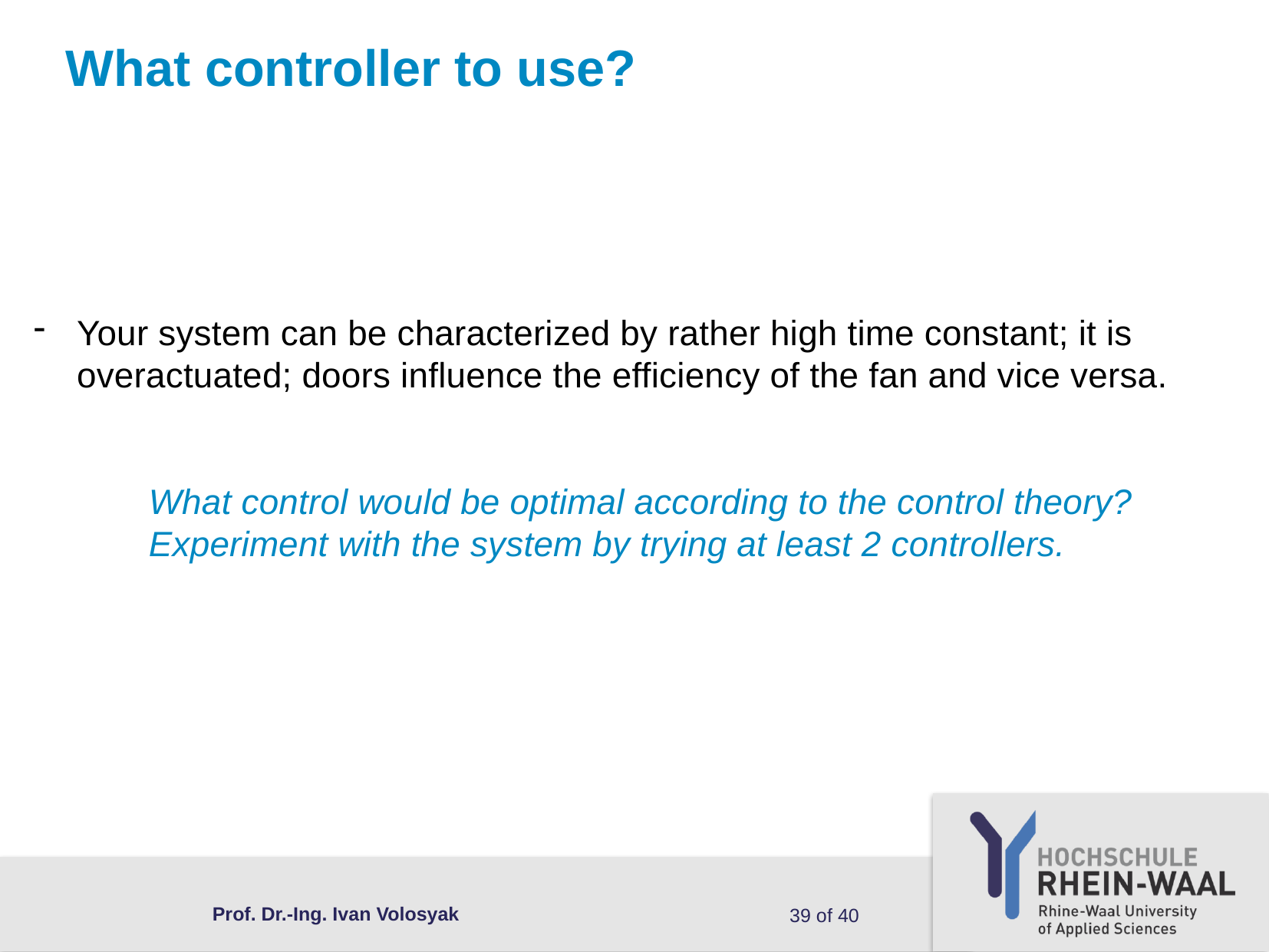

# What controller to use?

Your system can be characterized by rather high time constant; it is overactuated; doors influence the efficiency of the fan and vice versa.

	What control would be optimal according to the control theory? 	Experiment with the system by trying at least 2 controllers.

Prof. Dr.-Ing. Ivan Volosyak